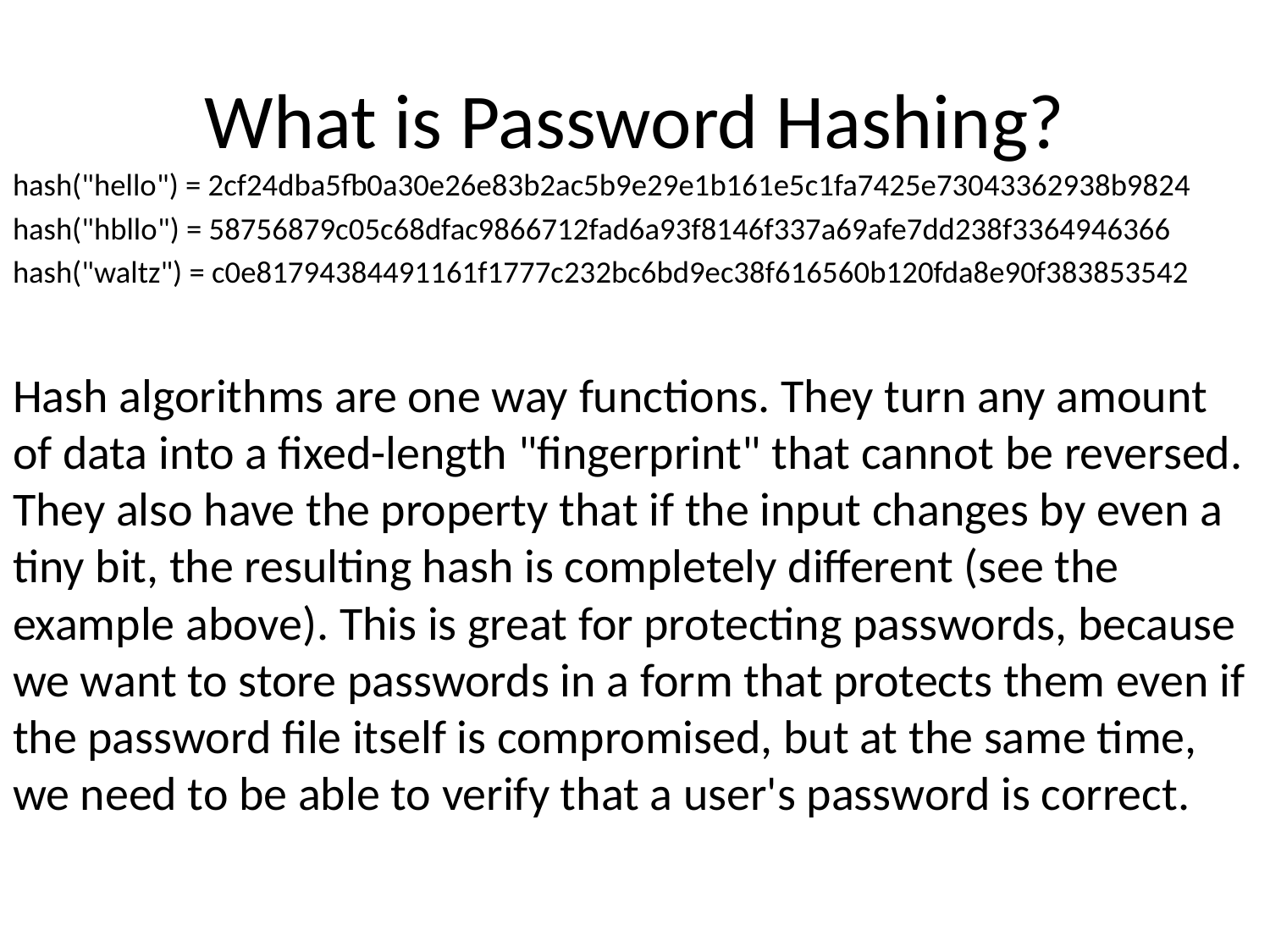

# What is Password Hashing?
hash("hello") = 2cf24dba5fb0a30e26e83b2ac5b9e29e1b161e5c1fa7425e73043362938b9824
hash("hbllo") = 58756879c05c68dfac9866712fad6a93f8146f337a69afe7dd238f3364946366
hash("waltz") = c0e81794384491161f1777c232bc6bd9ec38f616560b120fda8e90f383853542

Hash algorithms are one way functions. They turn any amount of data into a fixed-length "fingerprint" that cannot be reversed. They also have the property that if the input changes by even a tiny bit, the resulting hash is completely different (see the example above). This is great for protecting passwords, because we want to store passwords in a form that protects them even if the password file itself is compromised, but at the same time, we need to be able to verify that a user's password is correct.